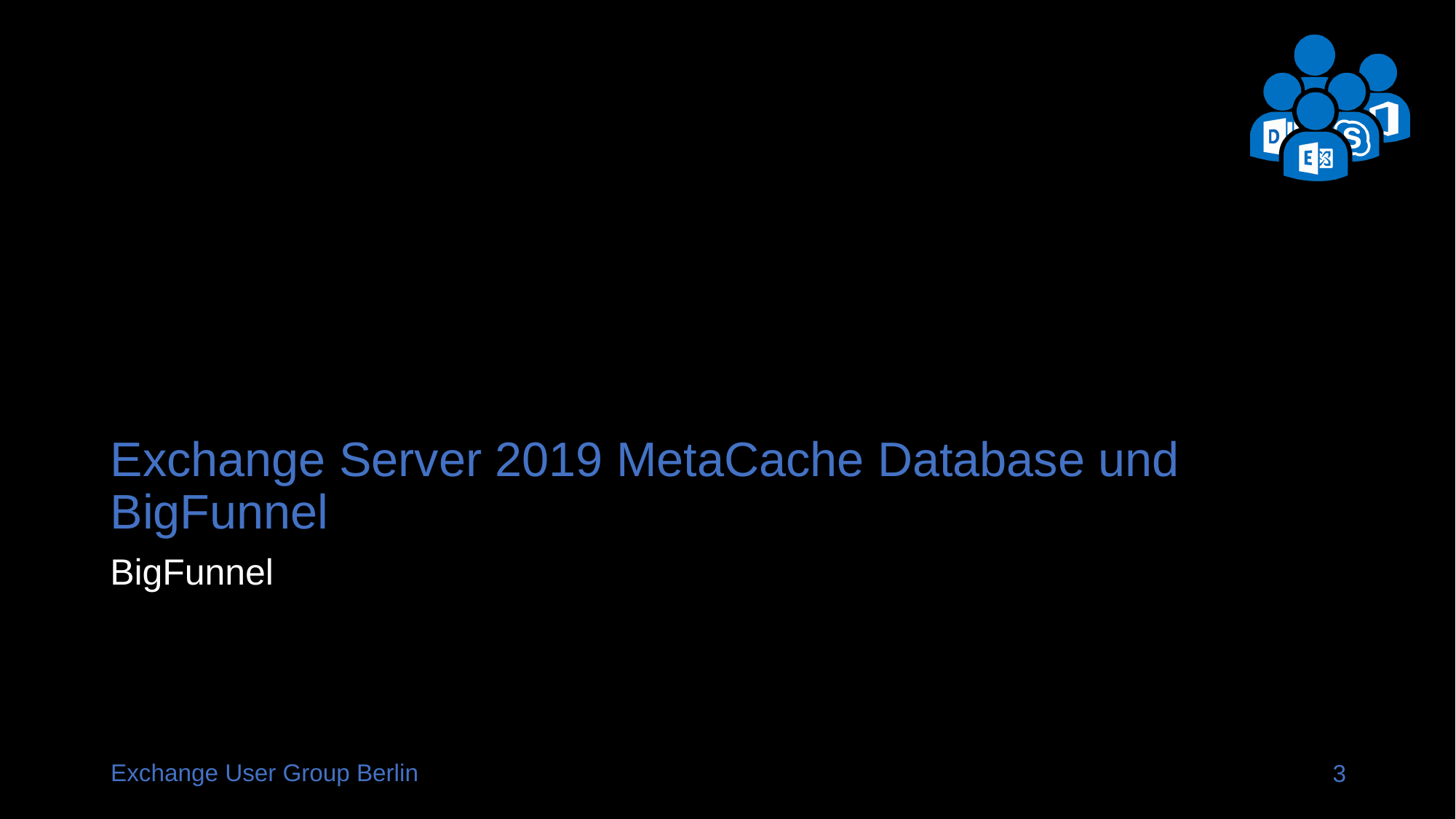

# Exchange Server 2019 MetaCache Database und BigFunnel
BigFunnel